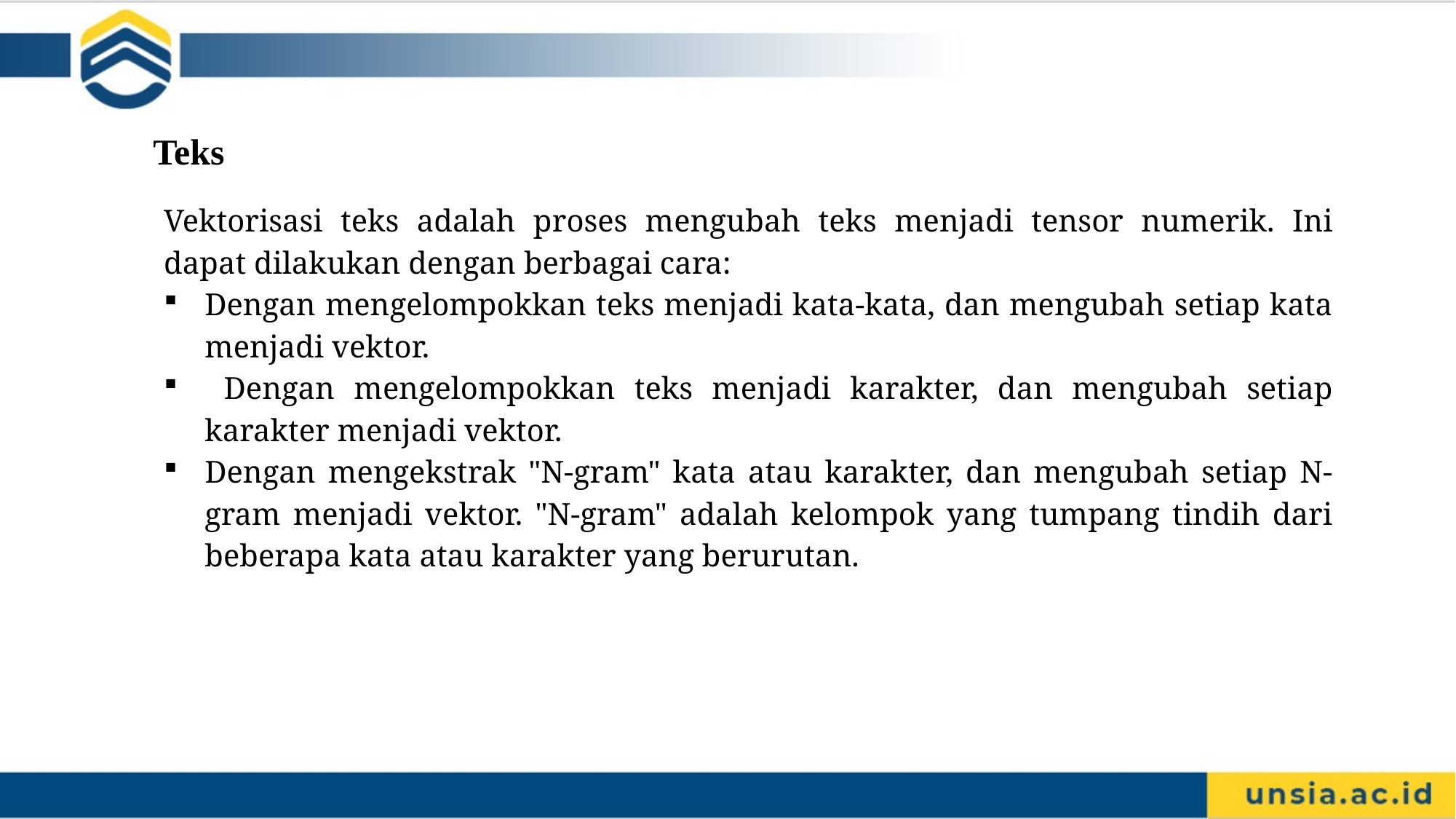

Teks
Vektorisasi teks adalah proses mengubah teks menjadi tensor numerik. Ini dapat dilakukan dengan berbagai cara:
Dengan mengelompokkan teks menjadi kata-kata, dan mengubah setiap kata menjadi vektor.
 Dengan mengelompokkan teks menjadi karakter, dan mengubah setiap karakter menjadi vektor.
Dengan mengekstrak "N-gram" kata atau karakter, dan mengubah setiap N-gram menjadi vektor. "N-gram" adalah kelompok yang tumpang tindih dari beberapa kata atau karakter yang berurutan.